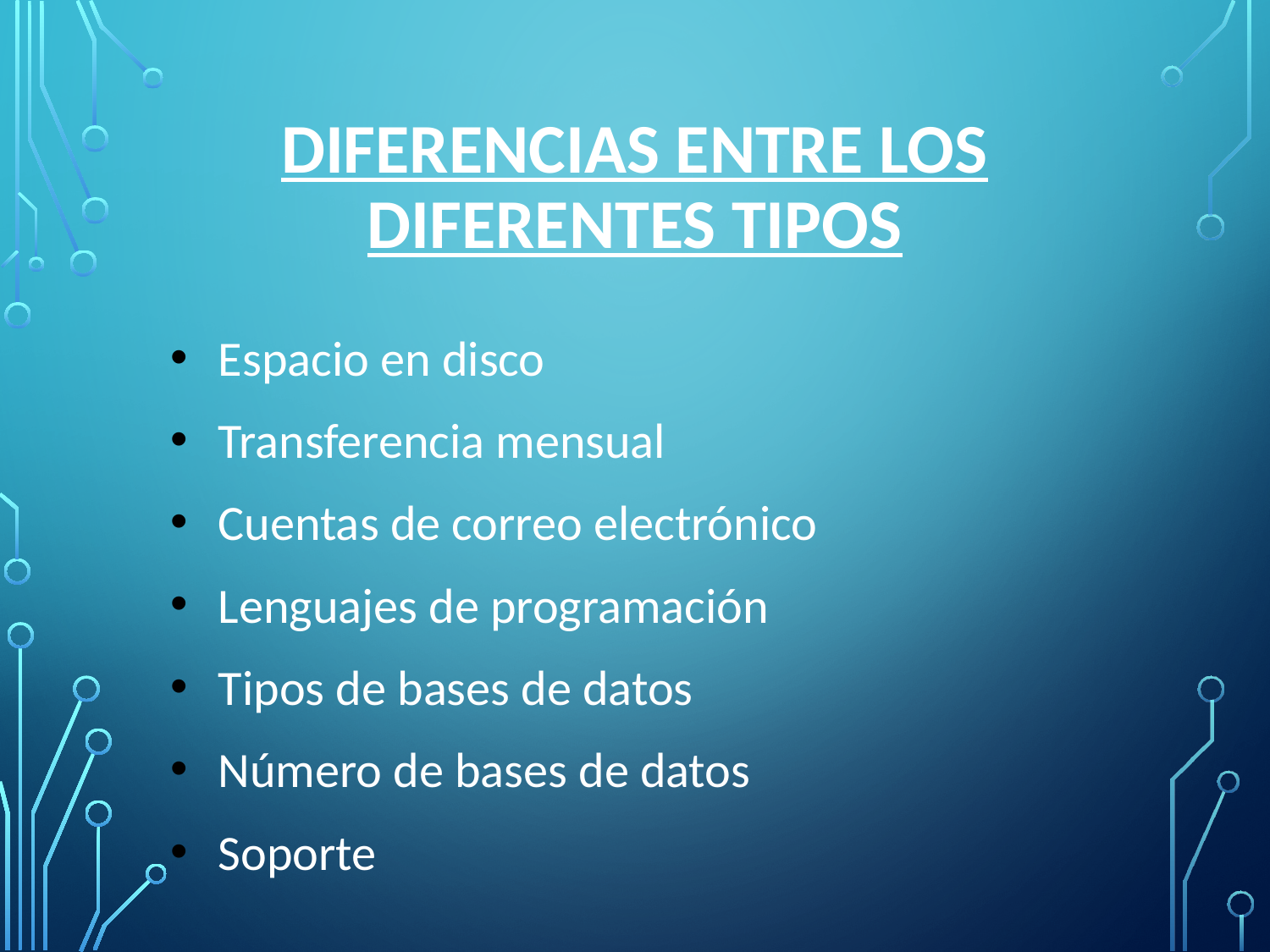

# DIFERENCIAS ENTRE LOS DIFERENTES TIPOS
Espacio en disco
Transferencia mensual
Cuentas de correo electrónico
Lenguajes de programación
Tipos de bases de datos
Número de bases de datos
Soporte